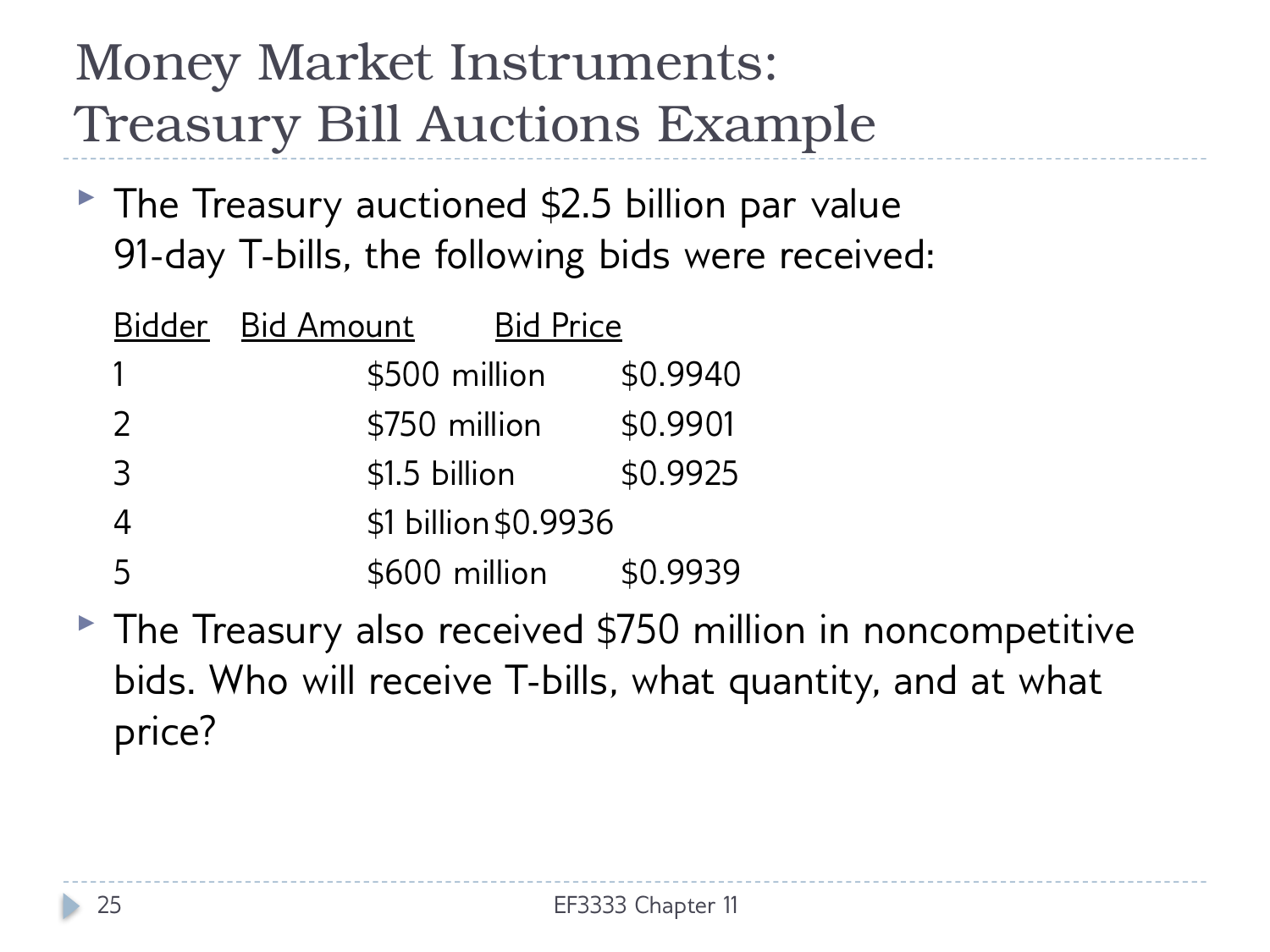

# Money Market Instruments: Treasury Bill Auctions Example
The Treasury auctioned $2.5 billion par value
91-day T-bills, the following bids were received:
	Bidder	Bid Amount	Bid Price
	1		$500 million	$0.9940
 	2		$750 million	$0.9901
	3		$1.5 billion	$0.9925
 	4		$1 billion	$0.9936
	5		$600 million	$0.9939
The Treasury also received $750 million in noncompetitive bids. Who will receive T-bills, what quantity, and at what price?
25
EF3333 Chapter 11